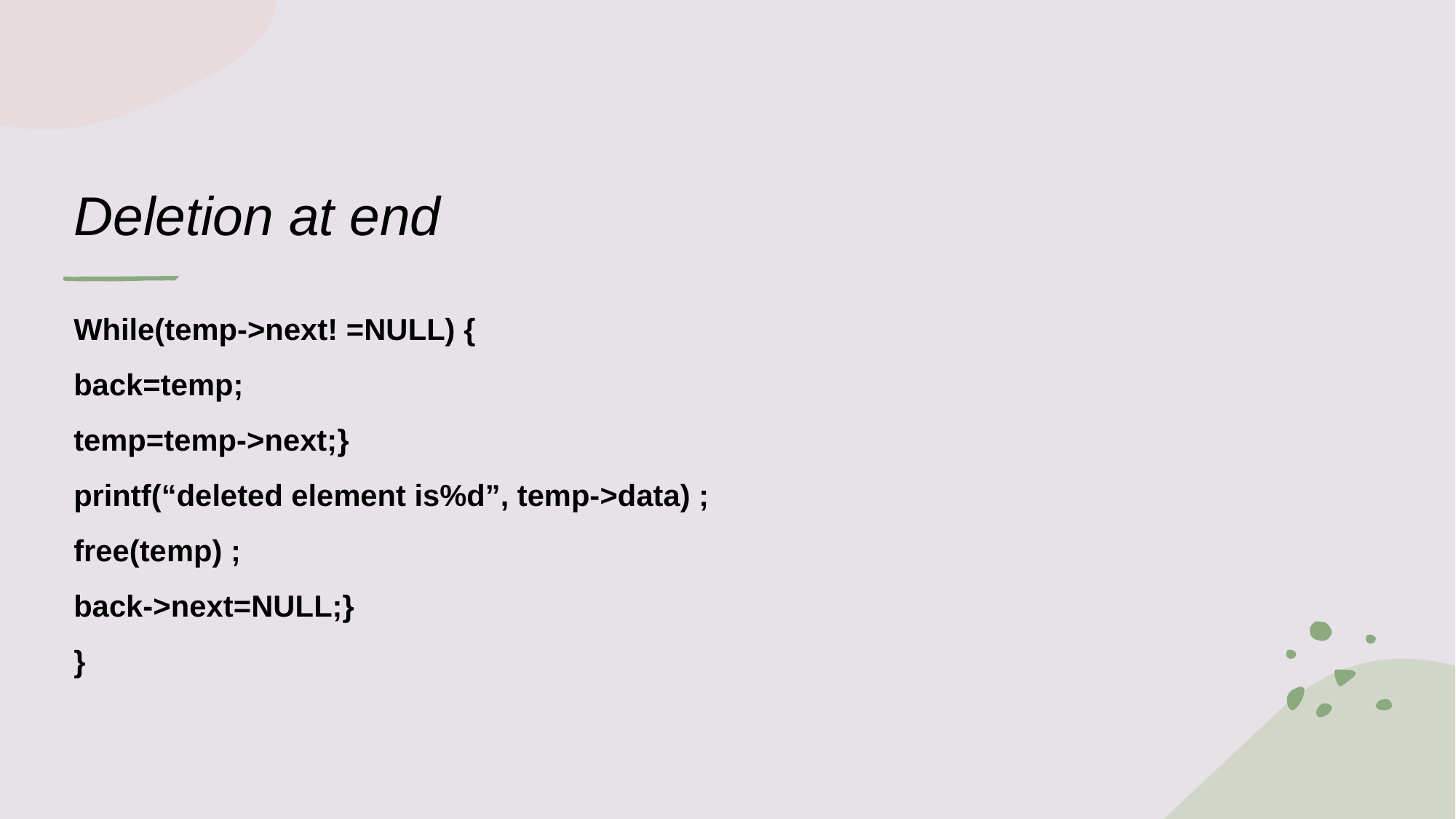

# Deletion at end
While(temp->next! =NULL) {
back=temp;
temp=temp->next;}
printf(“deleted element is%d”, temp->data) ;
free(temp) ;
back->next=NULL;}
}